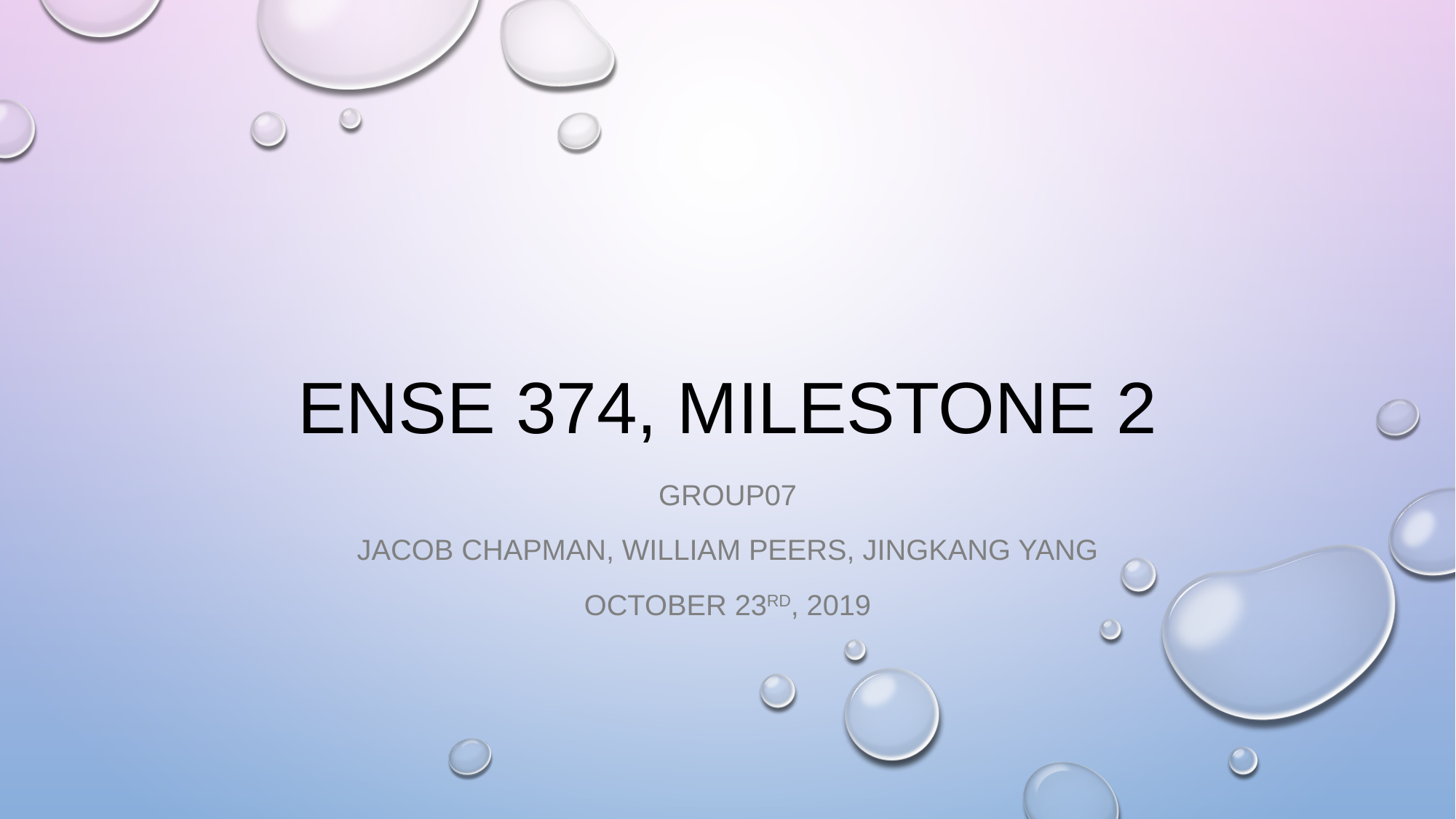

# ENSE 374, Milestone 2
Group07
Jacob Chapman, William Peers, JingKang Yang
October 23rd, 2019